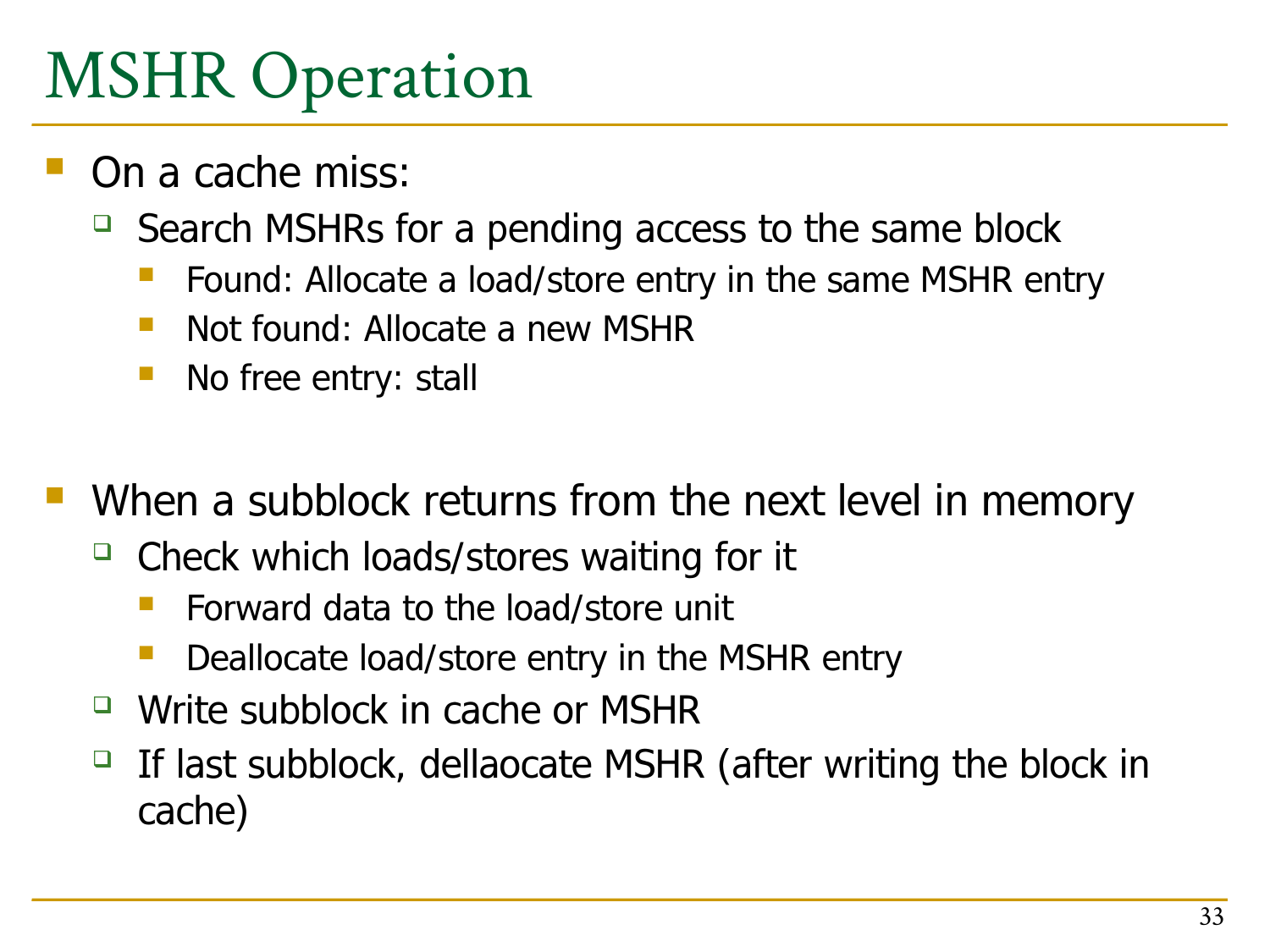

# MSHR Operation
On a cache miss:
Search MSHRs for a pending access to the same block
Found: Allocate a load/store entry in the same MSHR entry
Not found: Allocate a new MSHR
No free entry: stall

When a subblock returns from the next level in memory
Check which loads/stores waiting for it
Forward data to the load/store unit
Deallocate load/store entry in the MSHR entry
Write subblock in cache or MSHR
If last subblock, dellaocate MSHR (after writing the block in cache)

33